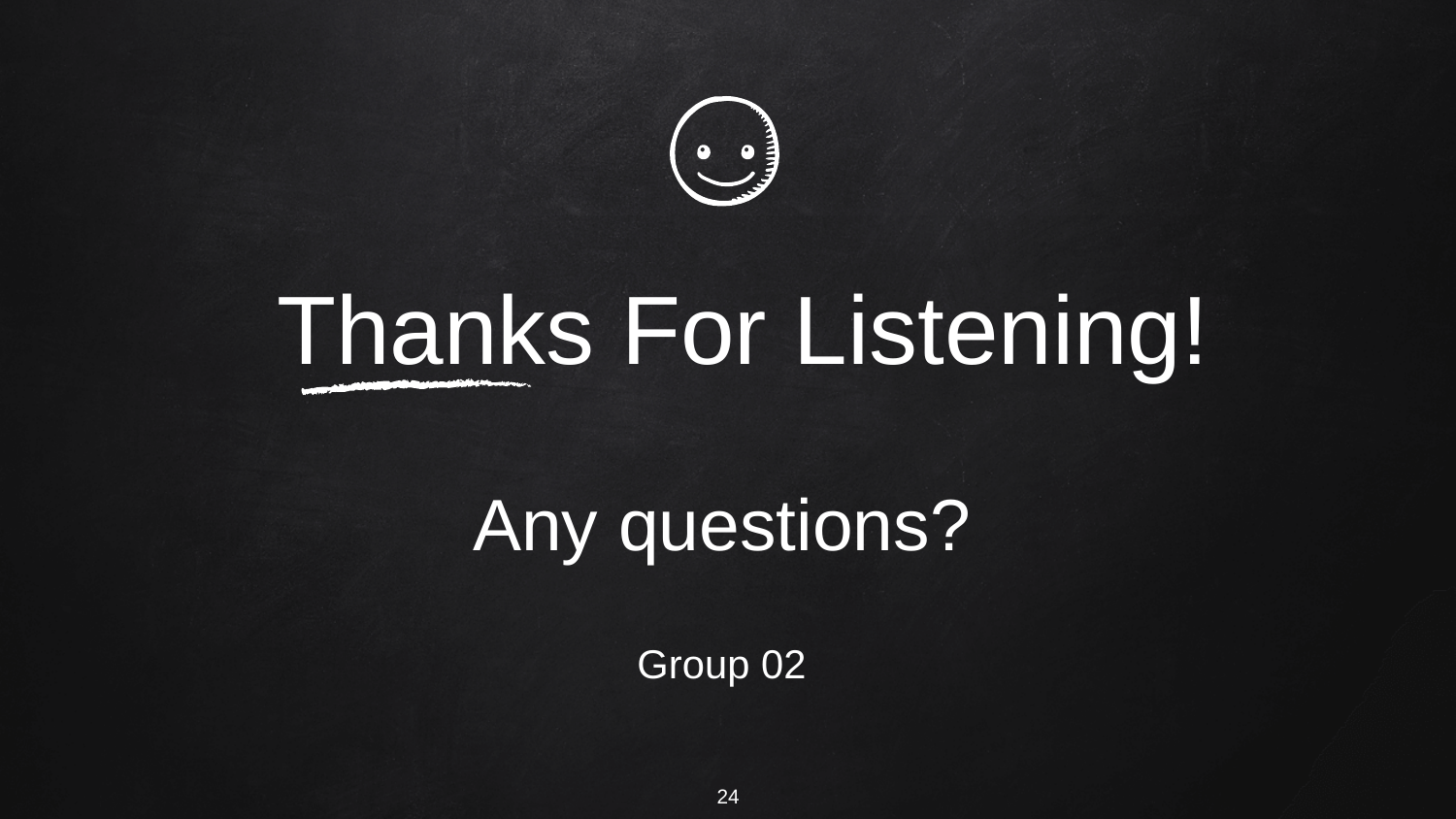

Thanks For Listening!

Any questions?

Group 02
24